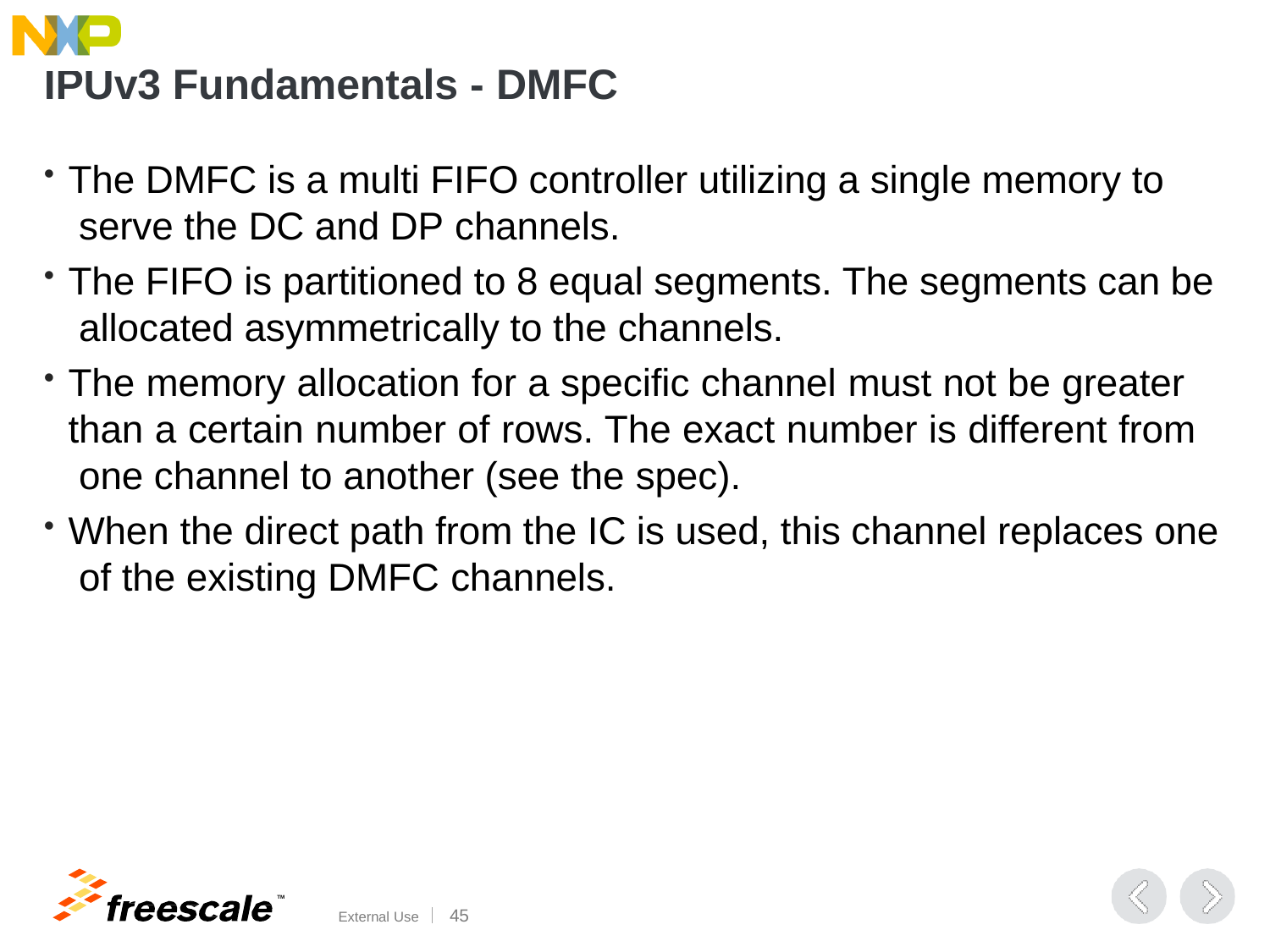

# IPUv3 Fundamentals - DMFC
The DMFC is a multi FIFO controller utilizing a single memory to  serve the DC and DP channels.
The FIFO is partitioned to 8 equal segments. The segments can be  allocated asymmetrically to the channels.
The memory allocation for a specific channel must not be greater  than a certain number of rows. The exact number is different from  one channel to another (see the spec).
When the direct path from the IC is used, this channel replaces one  of the existing DMFC channels.
TM
External Use	45